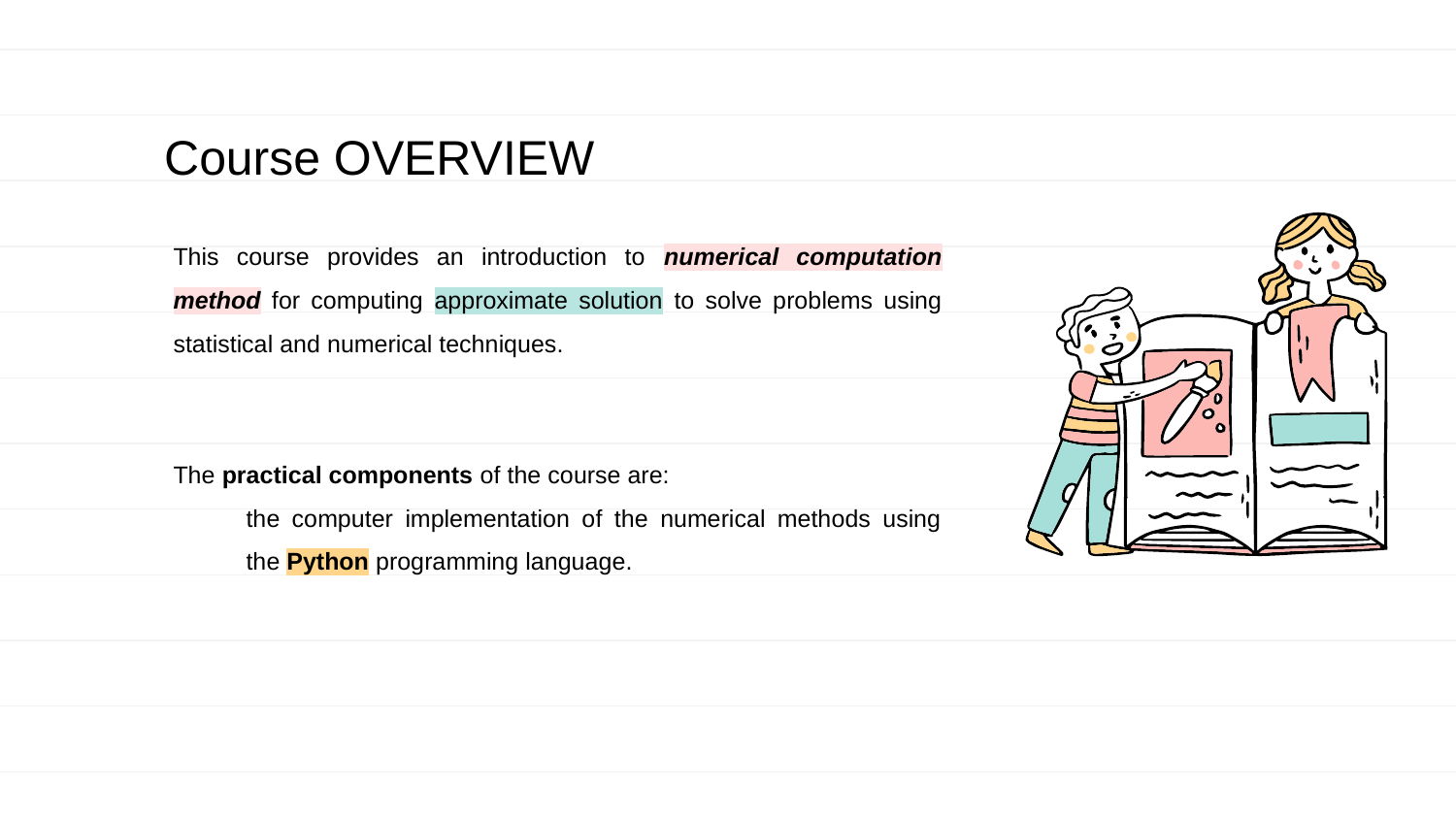

# Course OVERVIEW
This course provides an introduction to numerical computation method for computing approximate solution to solve problems using statistical and numerical techniques.

The practical components of the course are:
the computer implementation of the numerical methods using the Python programming language.